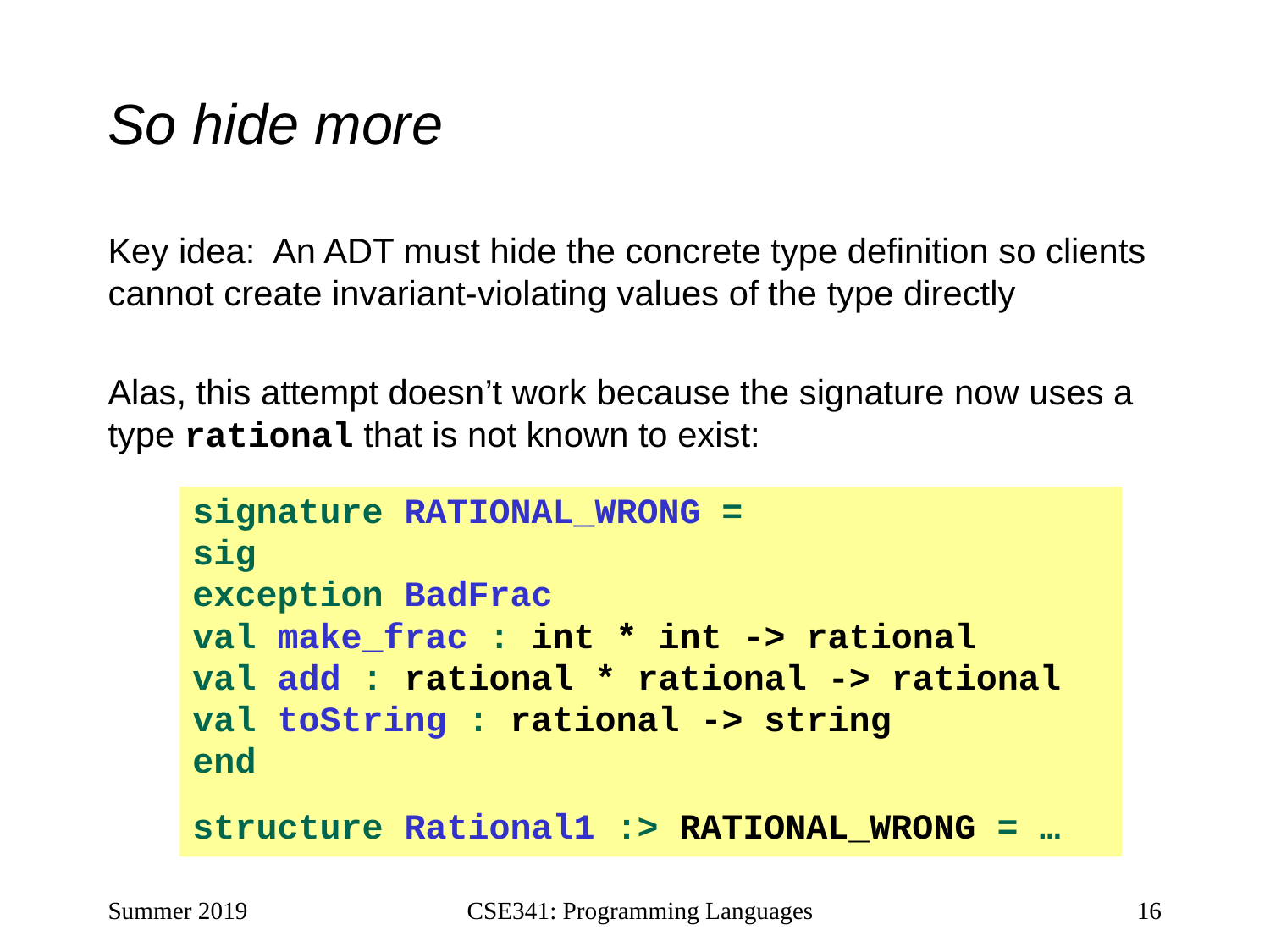

# So hide more
Key idea:  An ADT must hide the concrete type definition so clients cannot create invariant-violating values of the type directly

Alas, this attempt doesn’t work because the signature now uses a type rational that is not known to exist:
signature RATIONAL_WRONG =
sig
exception BadFrac
val make_frac : int * int -> rational
val add : rational * rational -> rational
val toString : rational -> string
end

structure Rational1 :> RATIONAL_WRONG = …

Summer 2019
CSE341: Programming Languages
16